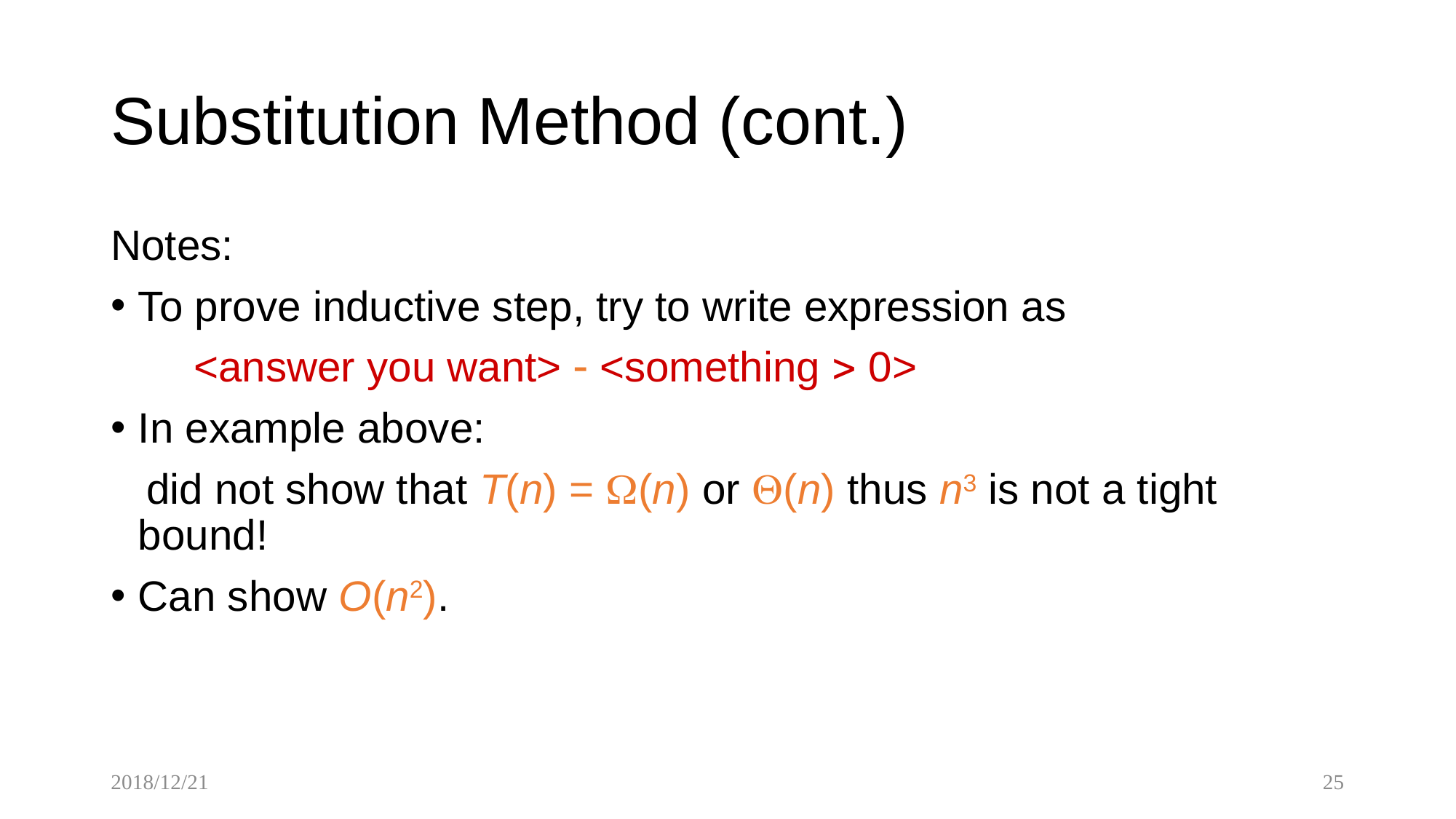

# Substitution Method (cont.)
Notes:
To prove inductive step, try to write expression as
       <answer you want> − <something > 0>
In example above:
   did not show that T(n) = Ω(n) or Θ(n) thus n3 is not a tight bound!
Can show O(n2).
2018/12/21
25